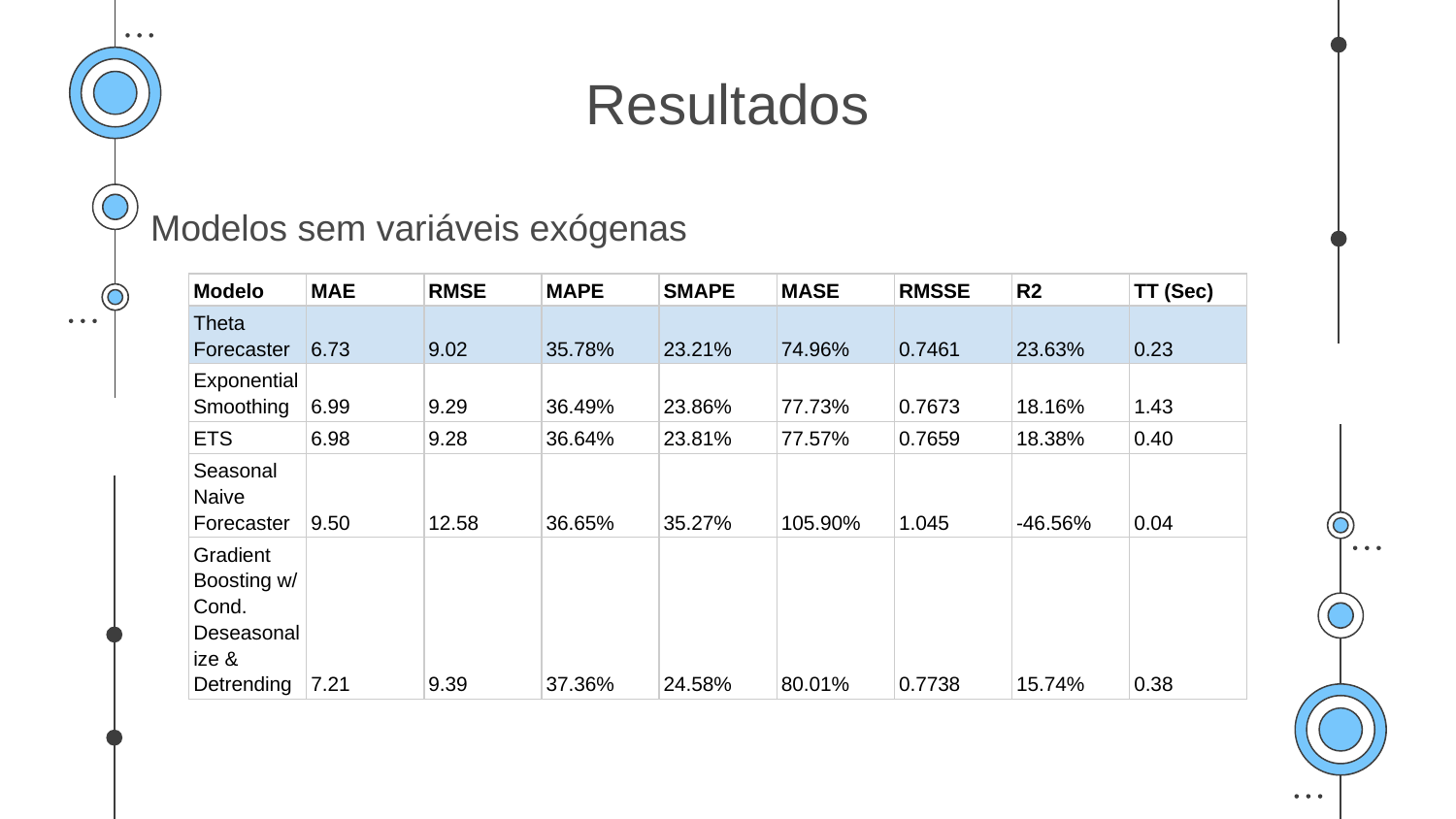

# Resultados
Modelos sem variáveis exógenas
| Modelo | MAE | RMSE | MAPE | SMAPE | MASE | RMSSE | R2 | TT (Sec) |
| --- | --- | --- | --- | --- | --- | --- | --- | --- |
| Theta Forecaster | 6.73 | 9.02 | 35.78% | 23.21% | 74.96% | 0.7461 | 23.63% | 0.23 |
| Exponential Smoothing | 6.99 | 9.29 | 36.49% | 23.86% | 77.73% | 0.7673 | 18.16% | 1.43 |
| ETS | 6.98 | 9.28 | 36.64% | 23.81% | 77.57% | 0.7659 | 18.38% | 0.40 |
| Seasonal Naive Forecaster | 9.50 | 12.58 | 36.65% | 35.27% | 105.90% | 1.045 | -46.56% | 0.04 |
| Gradient Boosting w/ Cond. Deseasonalize & Detrending | 7.21 | 9.39 | 37.36% | 24.58% | 80.01% | 0.7738 | 15.74% | 0.38 |